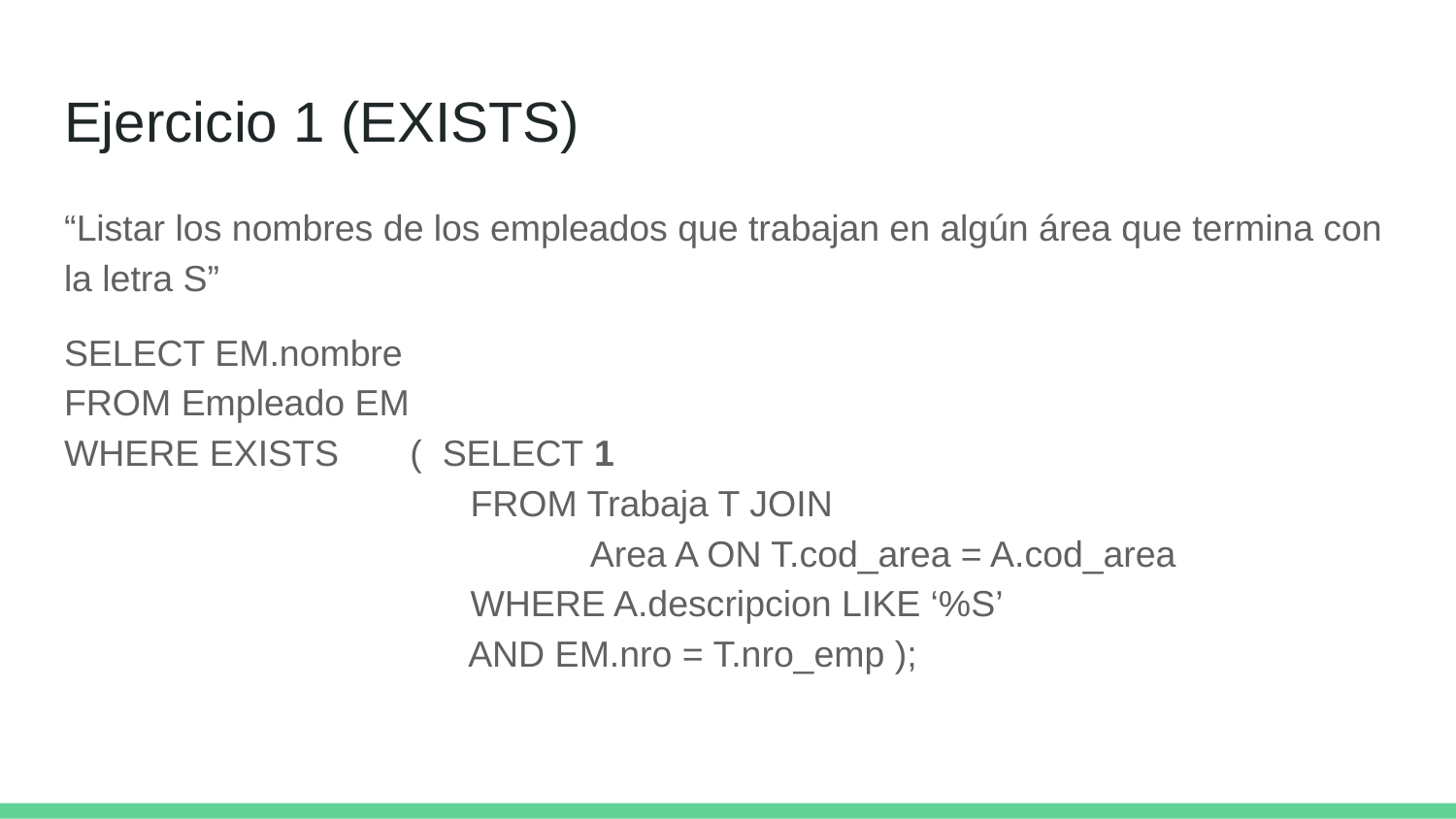

# Ejercicio 1 (EXISTS)
“Listar los nombres de los empleados que trabajan en algún área que termina con la letra S”
SELECT EM.nombre
FROM Empleado EM
WHERE EXISTS       (  SELECT 1
                                        FROM Trabaja T JOIN
                                                    Area A ON T.cod_area = A.cod_area
                                        WHERE A.descripcion LIKE ‘%S’
                                        AND EM.nro = T.nro_emp );